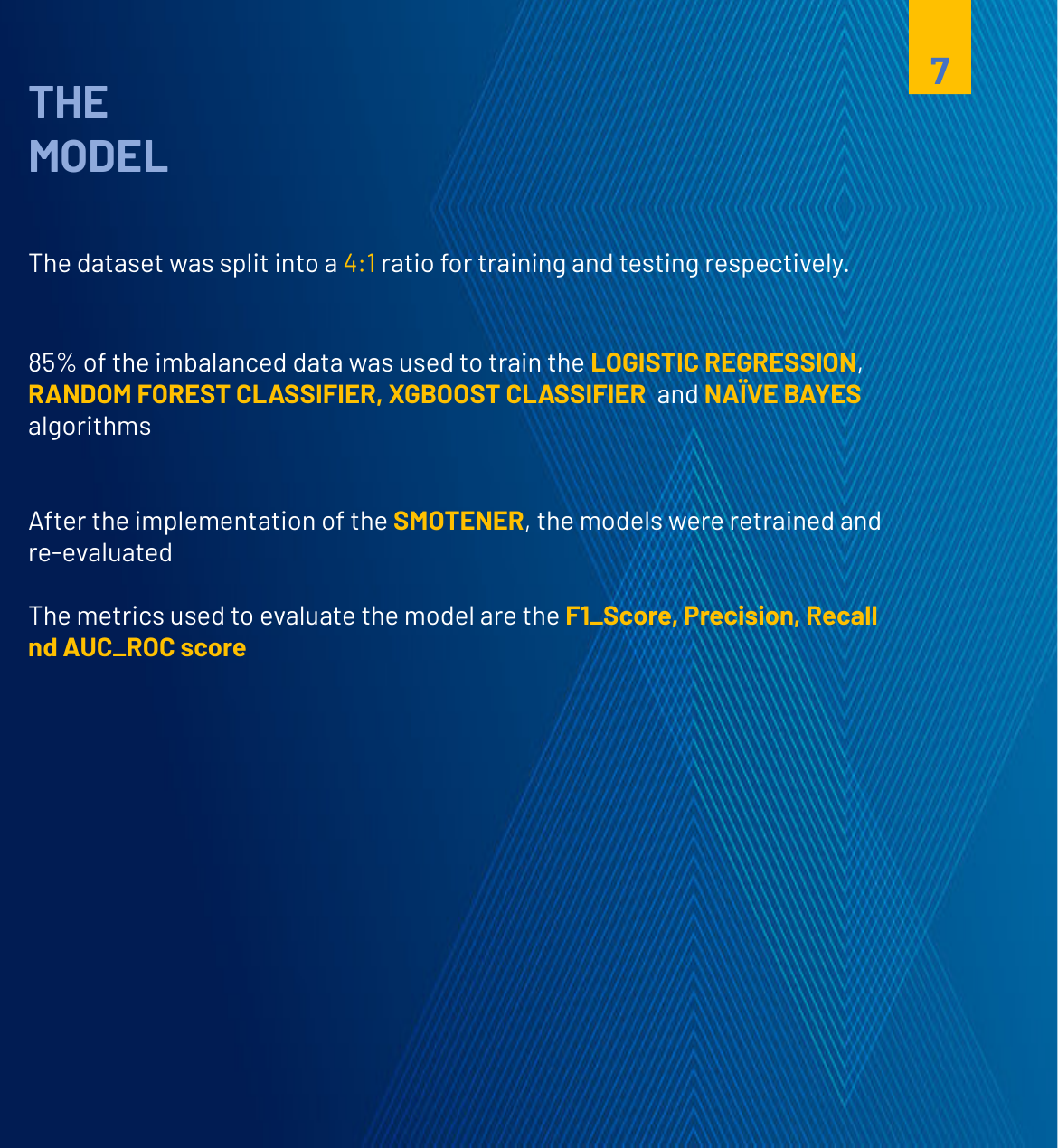

7
THE MODEL
The dataset was split into a 4:1 ratio for training and testing respectively.
85% of the imbalanced data was used to train the LOGISTIC REGRESSION, RANDOM FOREST CLASSIFIER, XGBOOST CLASSIFIER  and NAÏVE BAYES algorithms

After the implementation of the SMOTENER, the models were retrained and re-evaluated

The metrics used to evaluate the model are the F1_Score, Precision, Recall nd AUC_ROC score